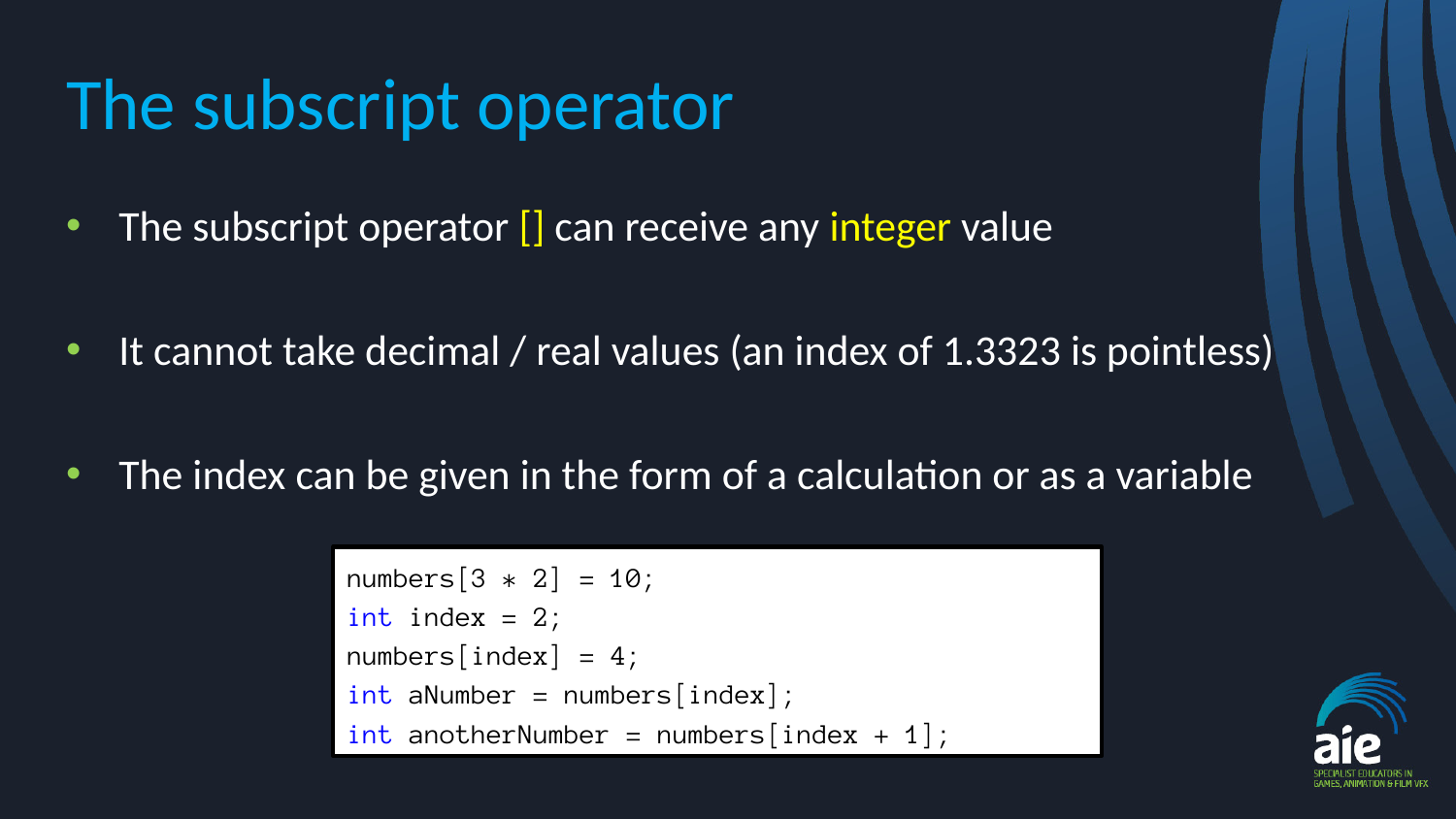

# The subscript operator
The subscript operator [] can receive any integer value

It cannot take decimal / real values (an index of 1.3323 is pointless)

The index can be given in the form of a calculation or as a variable
numbers[3 * 2] = 10;
int index = 2;
numbers[index] = 4;
int aNumber = numbers[index];
int anotherNumber = numbers[index + 1];